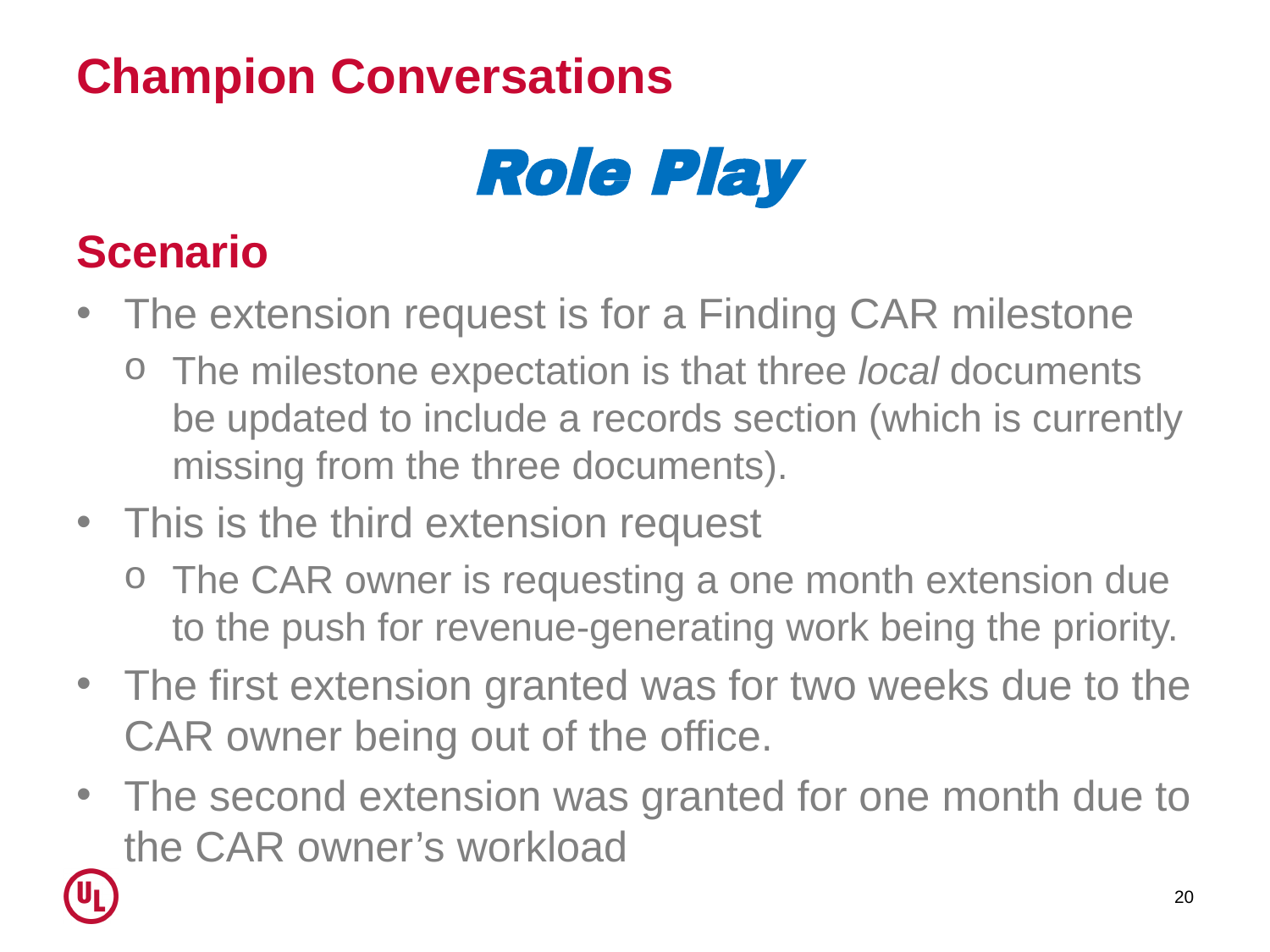

# Champion Conversations
Role Play
Scenario
The extension request is for a Finding CAR milestone
The milestone expectation is that three local documents be updated to include a records section (which is currently missing from the three documents).
This is the third extension request
The CAR owner is requesting a one month extension due to the push for revenue-generating work being the priority.
The first extension granted was for two weeks due to the CAR owner being out of the office.
The second extension was granted for one month due to the CAR owner’s workload
20